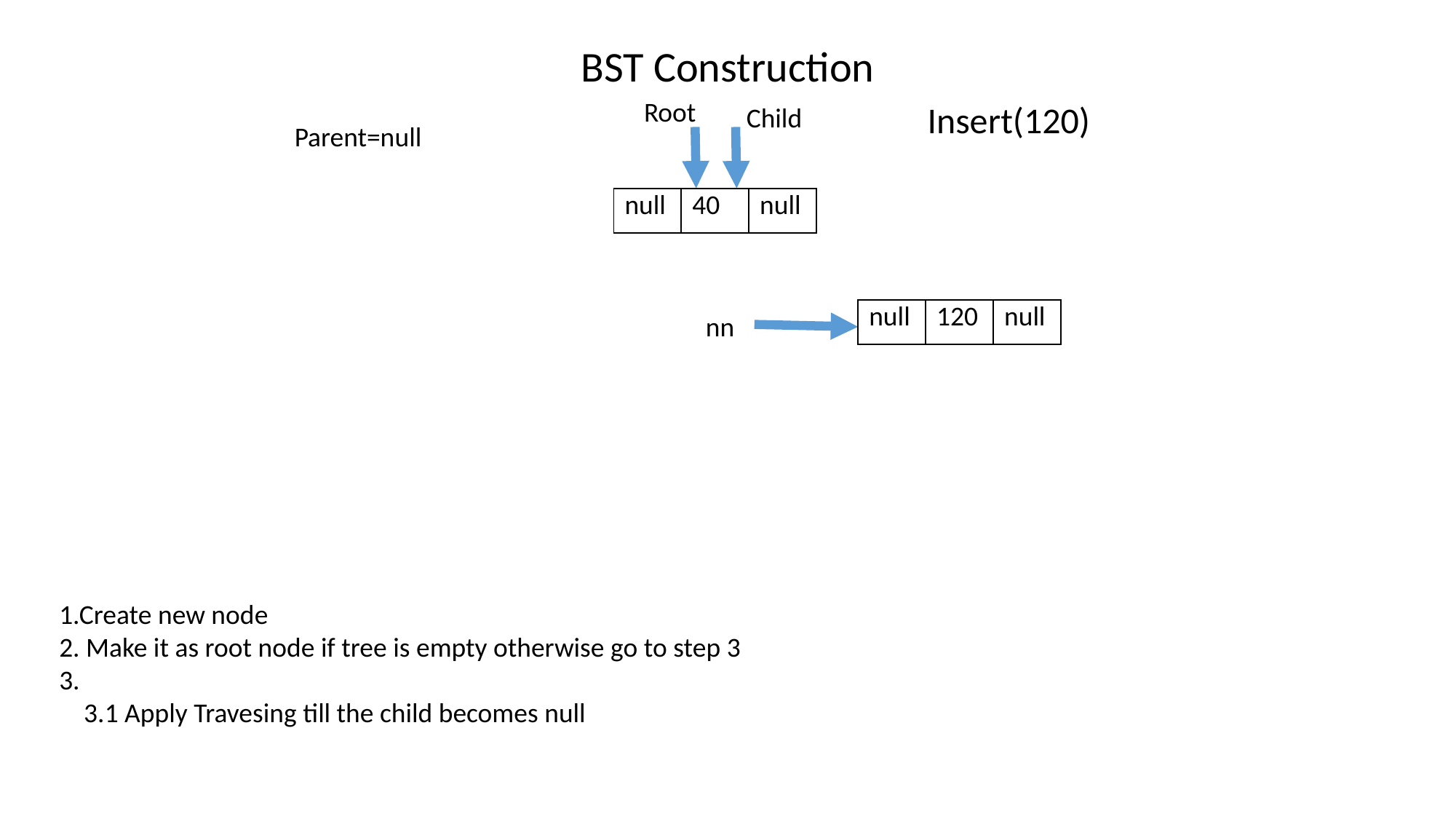

# BST Construction
Root
Child
					Insert(120)
Parent=null
| null | 40 | null |
| --- | --- | --- |
| null | 120 | null |
| --- | --- | --- |
nn
1.Create new node
2. Make it as root node if tree is empty otherwise go to step 3
3.
    3.1 Apply Travesing till the child becomes null